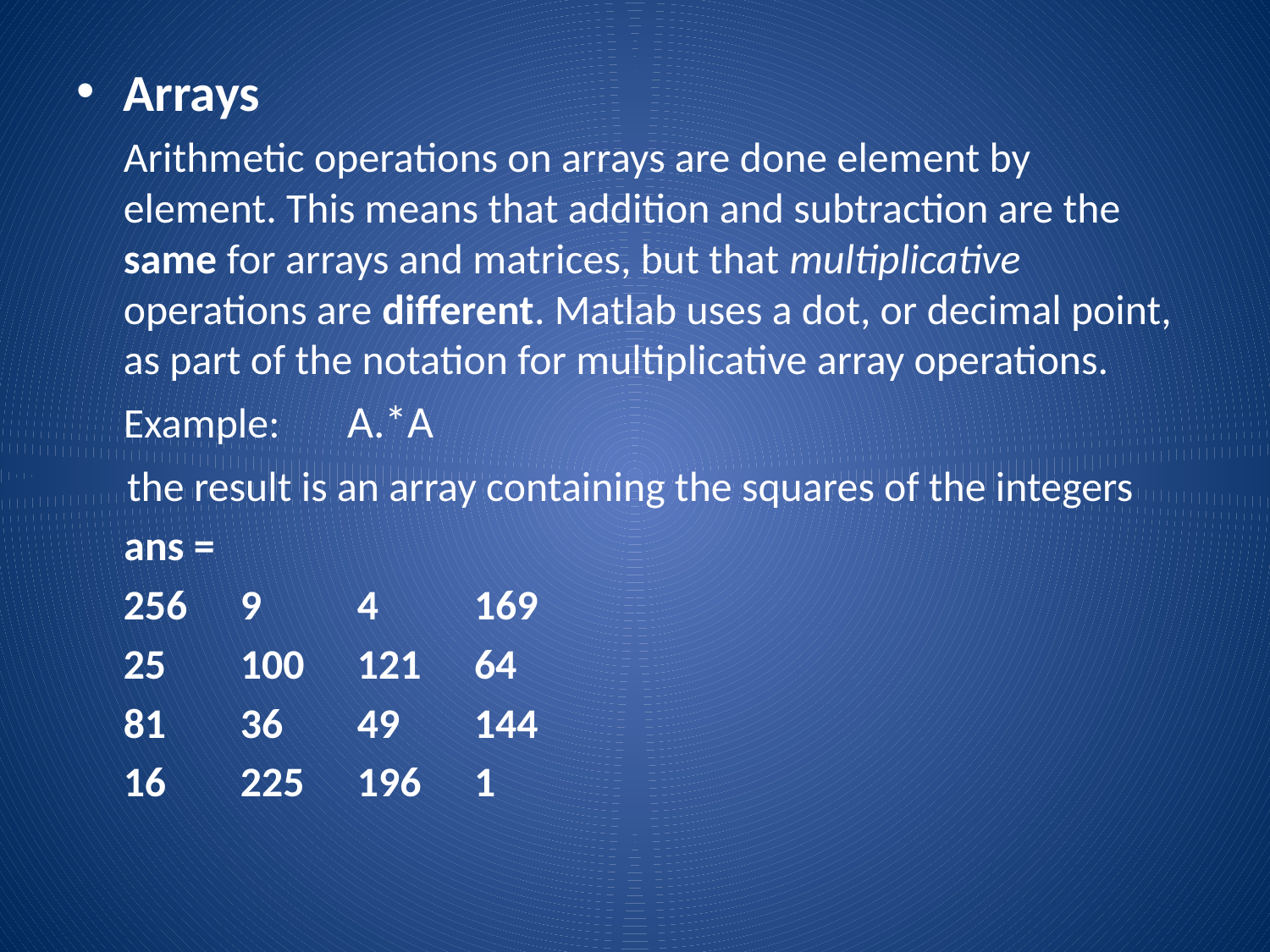

Arrays
	Arithmetic operations on arrays are done element by element. This means that addition and subtraction are the same for arrays and matrices, but that multiplicative operations are different. Matlab uses a dot, or decimal point, as part of the notation for multiplicative array operations.
			Example:       A.*A
     the result is an array containing the squares of the integers
     ans =
		256 	9 	4 	169
		25 	100 	121 	64
		81 	36 	49 	144
		16 	225 	196 	1